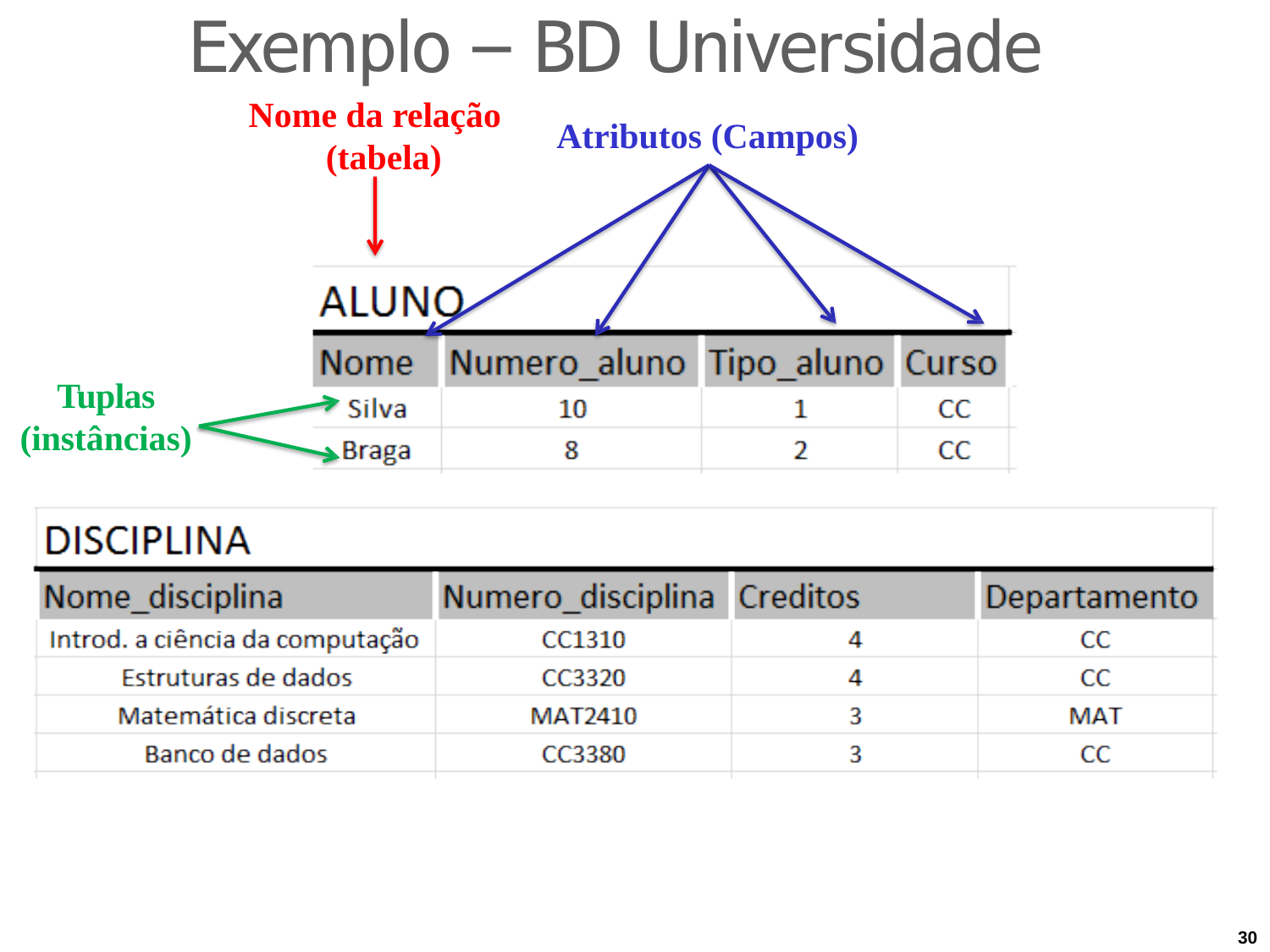

# Exemplo – BD Universidade
Nome da relação  (tabela)
Atributos (Campos)

Tuplas
(instâncias)

30